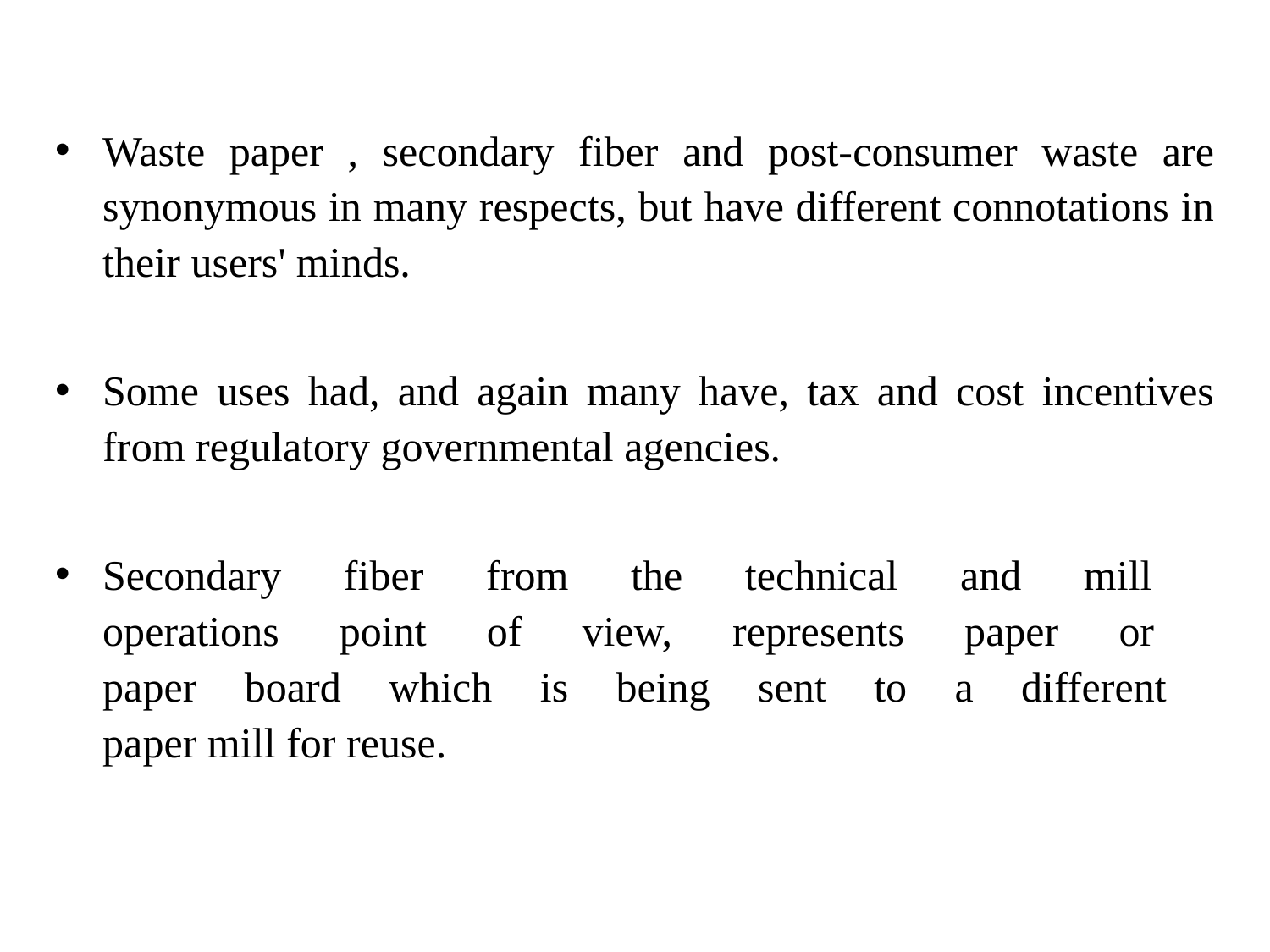

Waste paper , secondary fiber and post-consumer waste are synonymous in many respects, but have different connotations in their users' minds.

Some uses had, and again many have, tax and cost incentives from regulatory governmental agencies.

Secondary fiber from the technical and mill
operations point of view, represents paper or
paper board which is being sent to a different
paper mill for reuse.